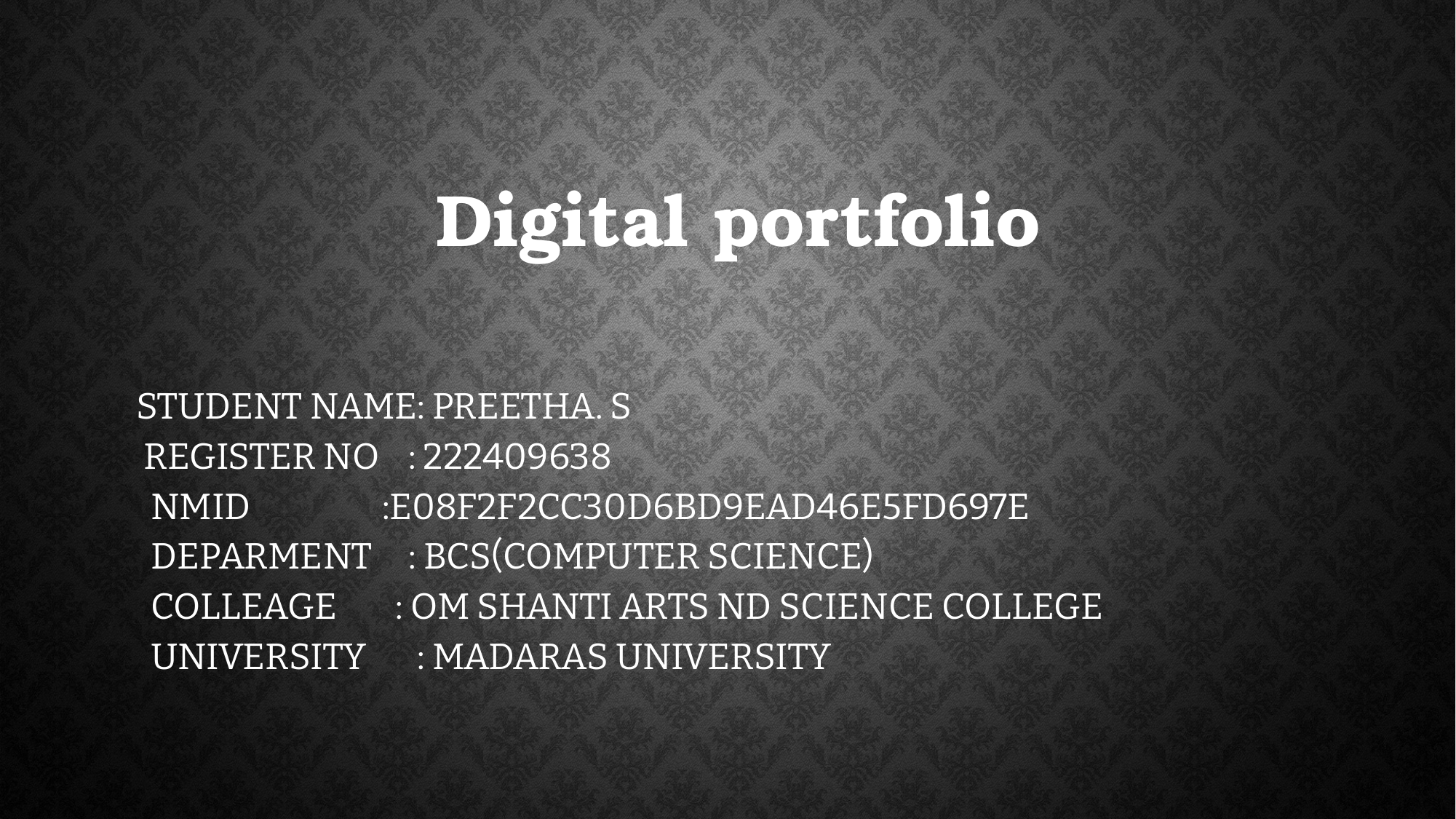

# Digital portfolio
STUDENT NAME: PREETHA. S
 REGISTER NO    : 222409638
  NMID                  :E08F2F2CC30D6BD9EAD46E5FD697E
  DEPARMENT     : BCS(COMPUTER SCIENCE)
  COLLEAGE        : OM SHANTI ARTS ND SCIENCE COLLEGE
  UNIVERSITY       : MADARAS UNIVERSITY